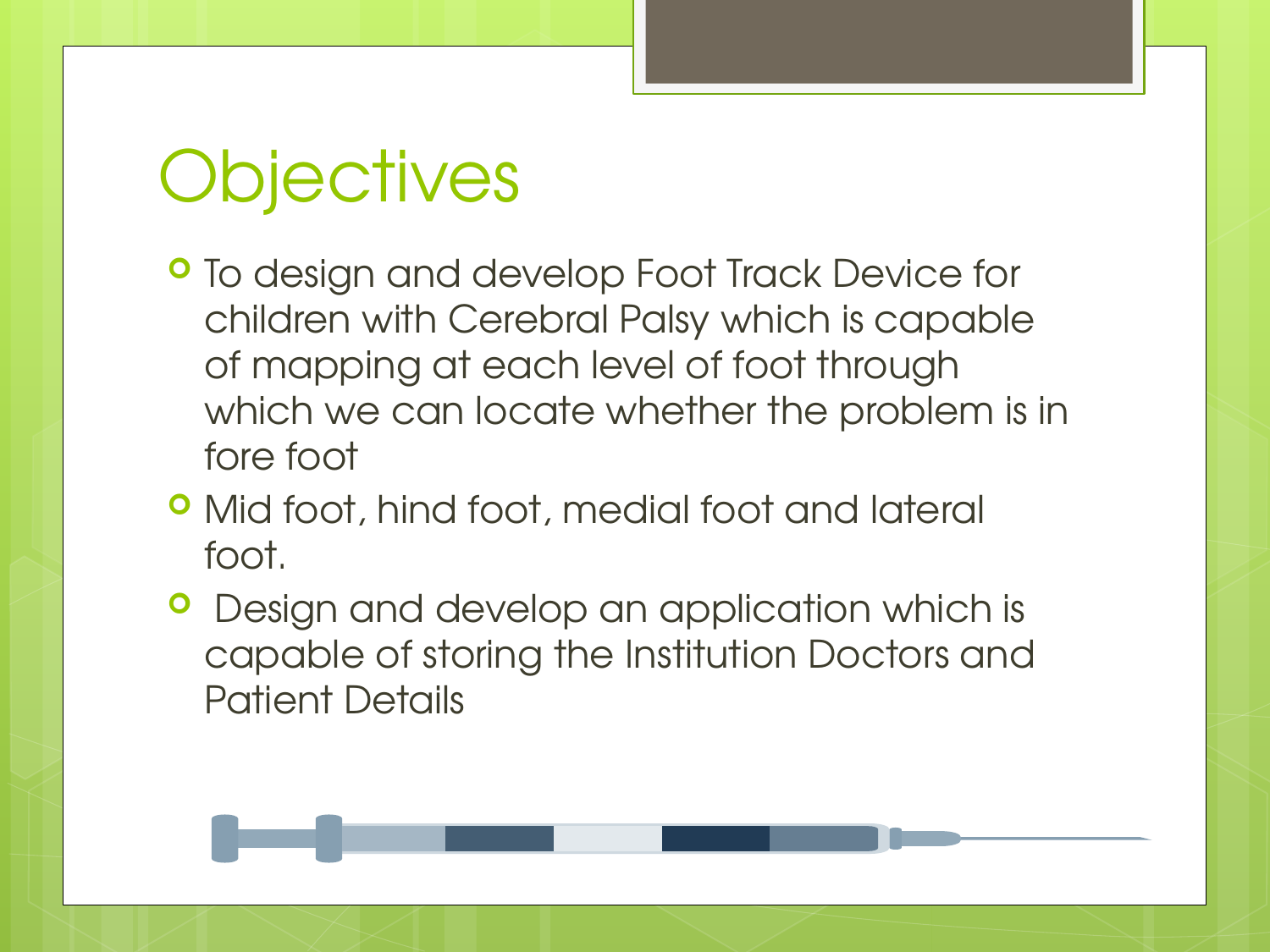

# Objectives
To design and develop Foot Track Device for children with Cerebral Palsy which is capable of mapping at each level of foot through which we can locate whether the problem is in fore foot
Mid foot, hind foot, medial foot and lateral foot.
 Design and develop an application which is capable of storing the Institution Doctors and Patient Details